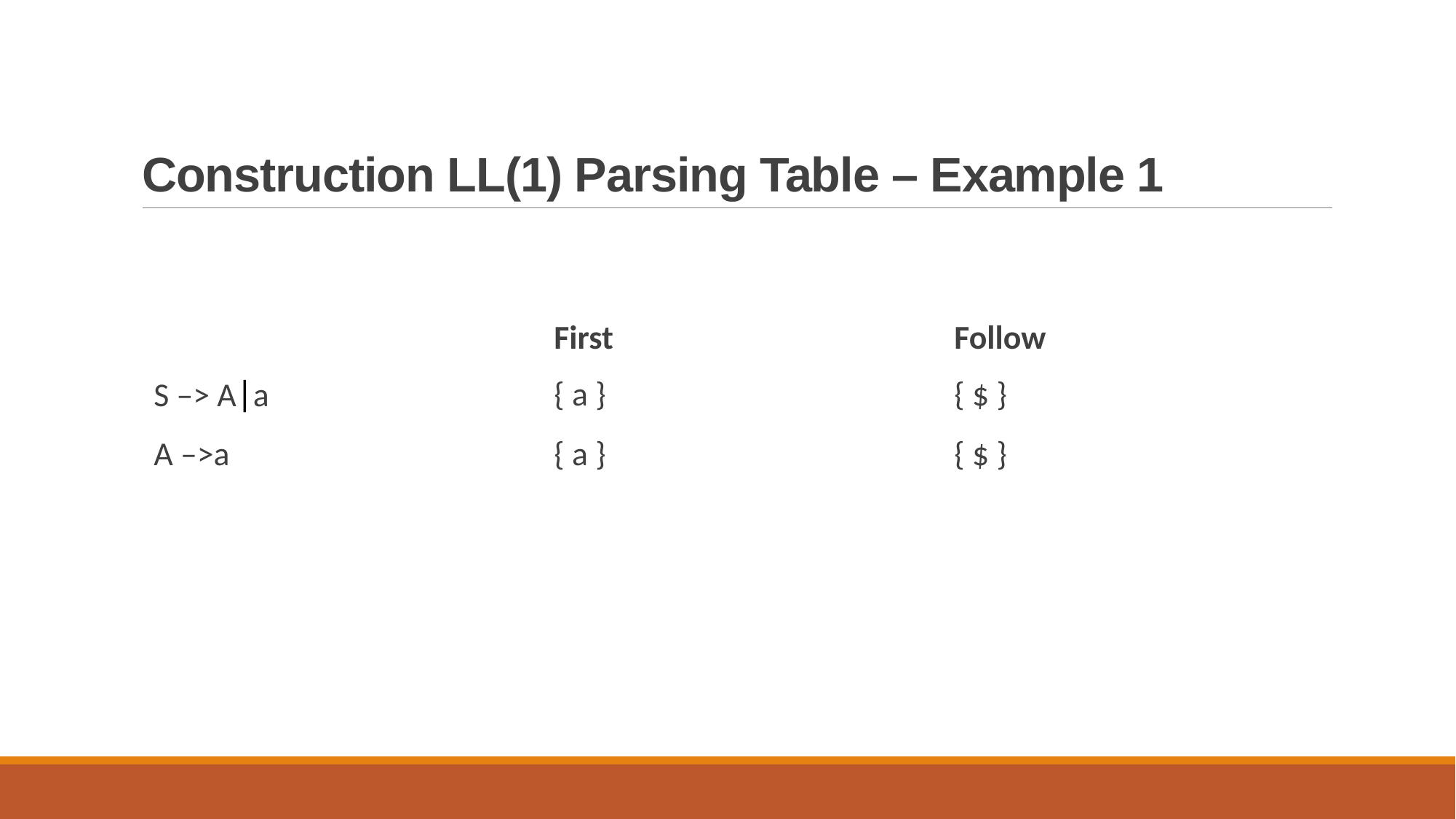

# Construction LL(1) Parsing Table – Example 1
|  | First | Follow |
| --- | --- | --- |
| S –> A|a | { a } | { $ } |
| A –>a | { a } | { $ } |